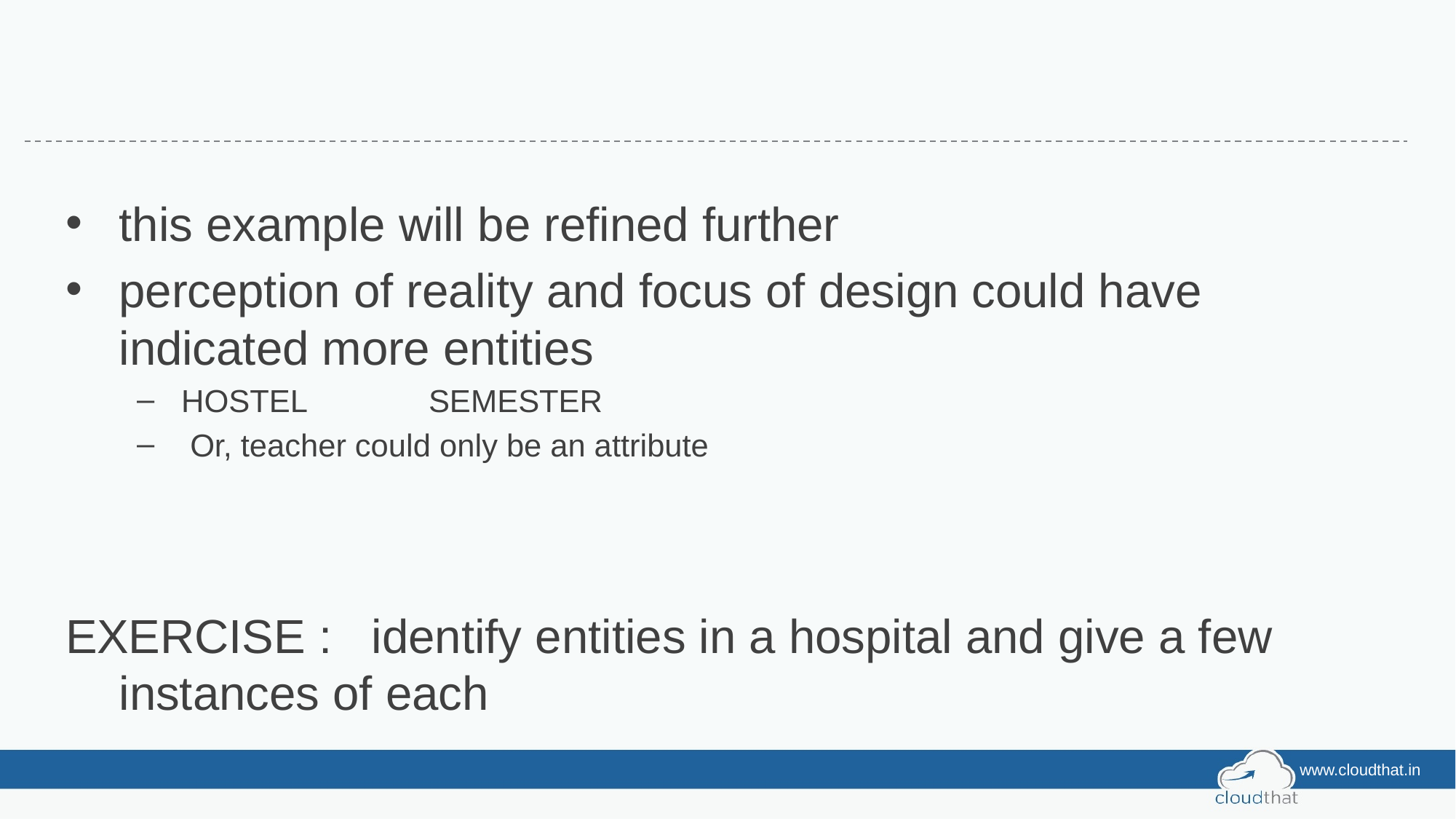

#
this example will be refined further
perception of reality and focus of design could have indicated more entities
HOSTEL              SEMESTER
 Or, teacher could only be an attribute

EXERCISE :   identify entities in a hospital and give a few instances of each